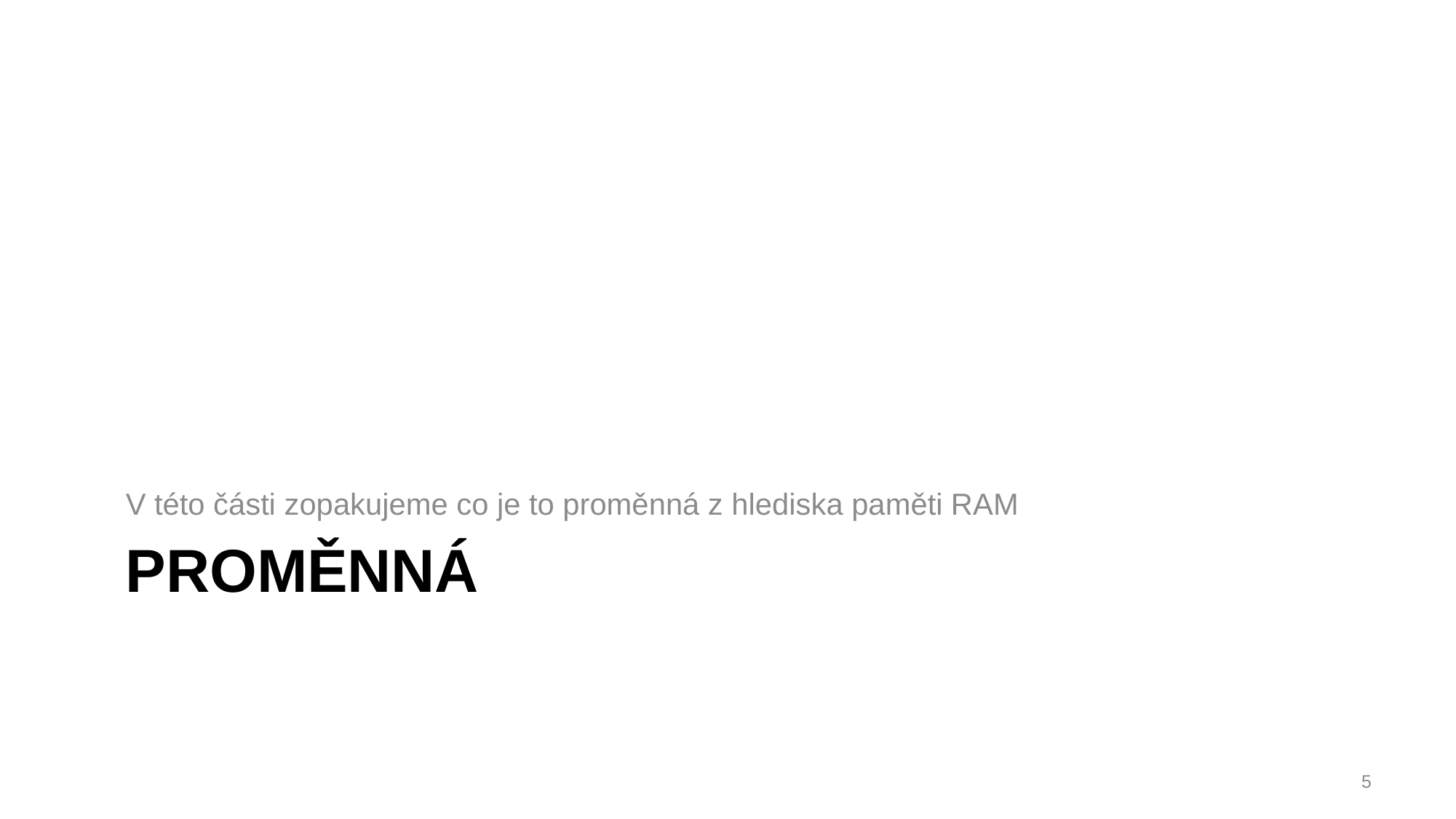

V této části zopakujeme co je to proměnná z hlediska paměti RAM
# Proměnná
5